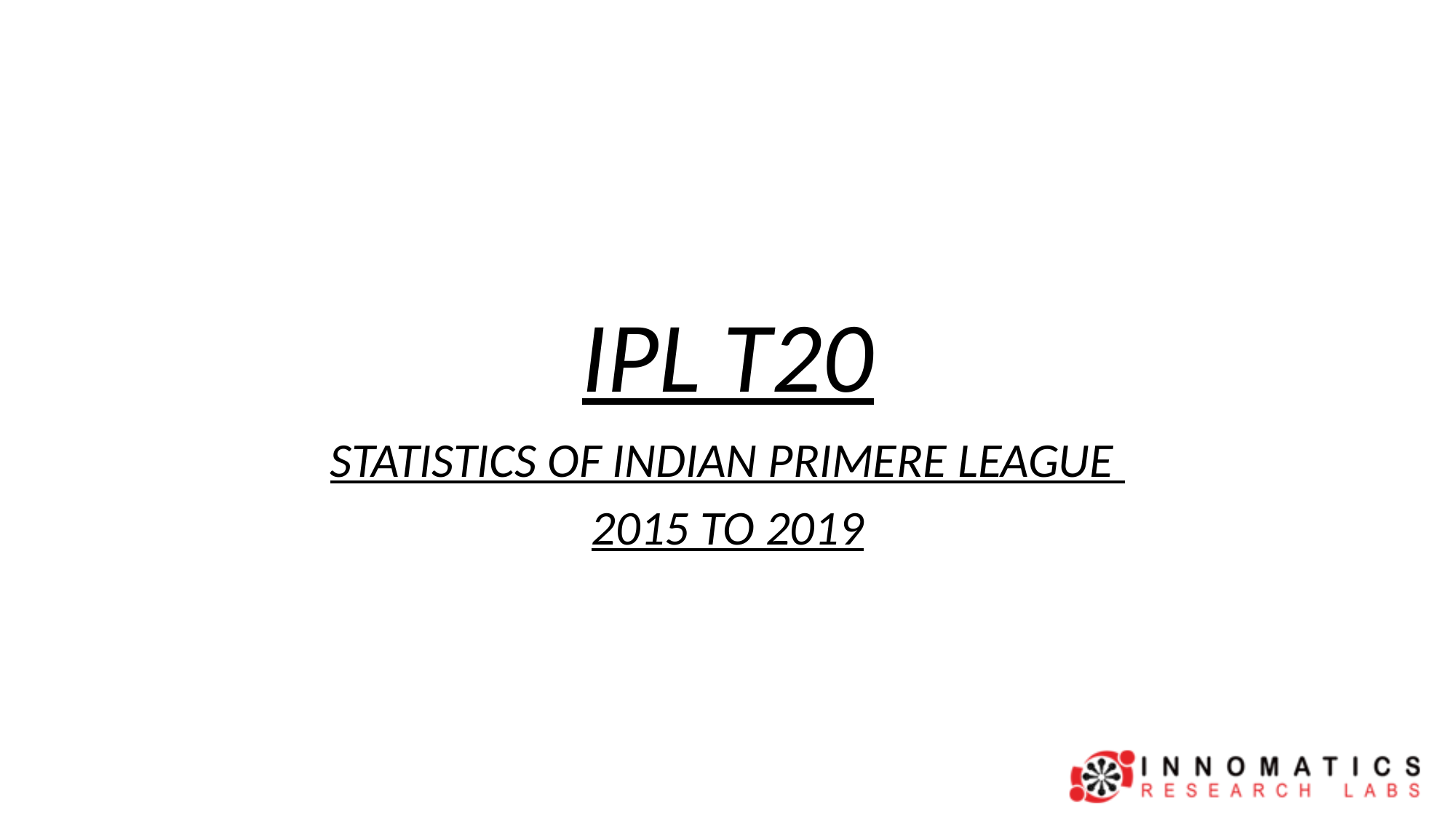

# IPL T20
STATISTICS OF INDIAN PRIMERE LEAGUE
2015 TO 2019